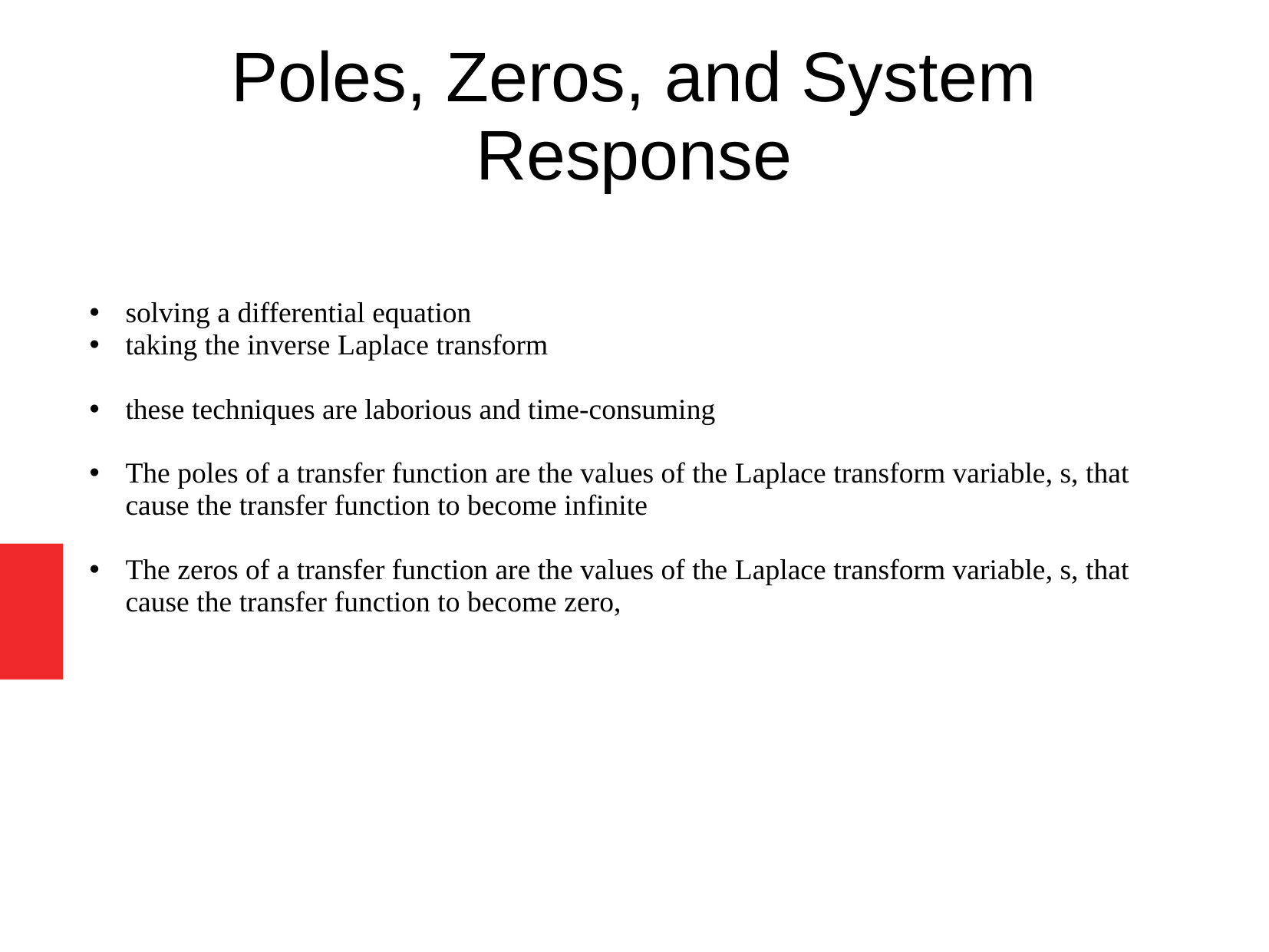

# Poles, Zeros, and System Response
solving a differential equation
taking the inverse Laplace transform

these techniques are laborious and time-consuming

The poles of a transfer function are the values of the Laplace transform variable, s, that cause the transfer function to become infinite

The zeros of a transfer function are the values of the Laplace transform variable, s, that cause the transfer function to become zero,